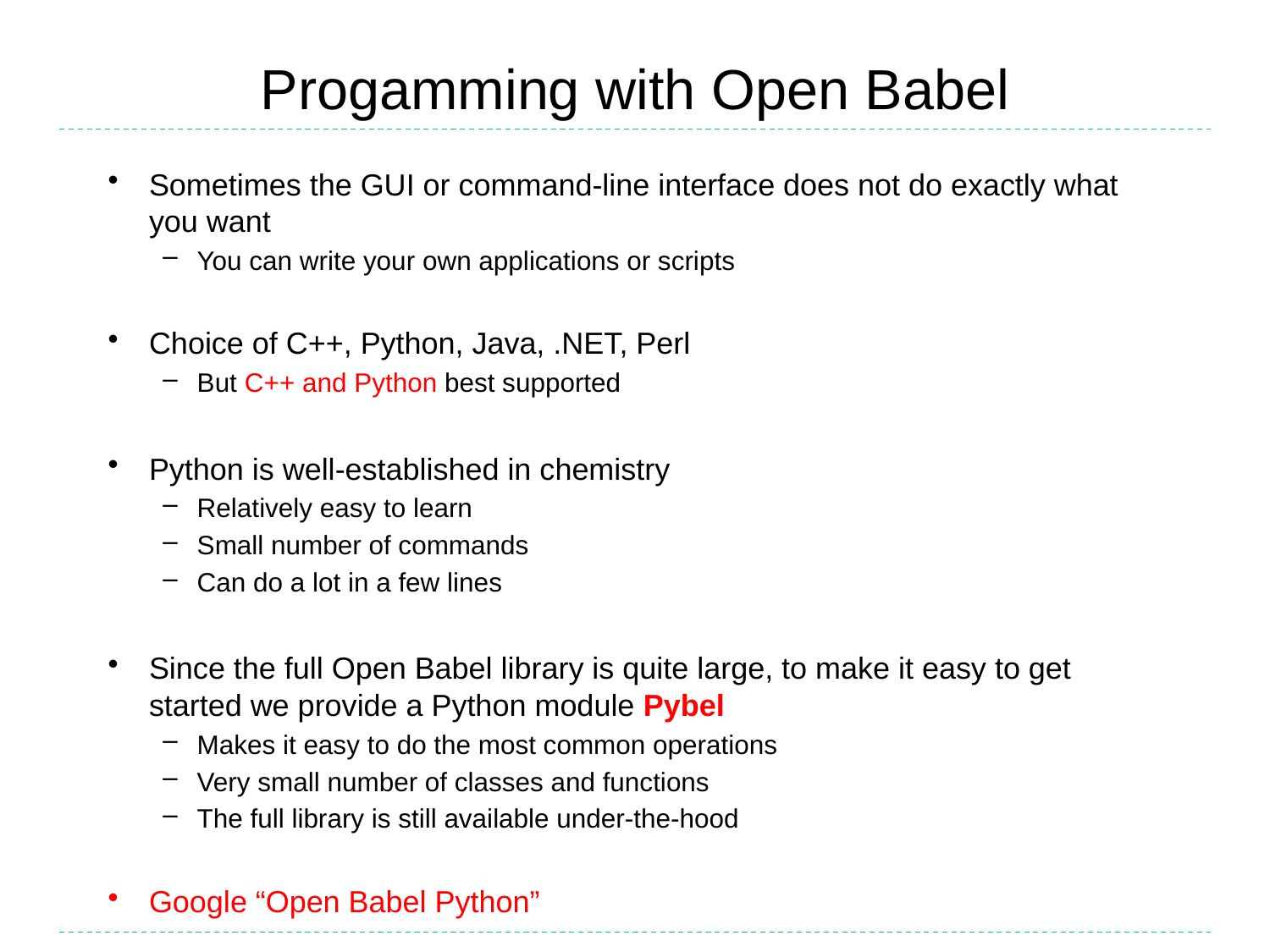

# Progamming with Open Babel
Sometimes the GUI or command-line interface does not do exactly what you want
You can write your own applications or scripts

Choice of C++, Python, Java, .NET, Perl
But C++ and Python best supported

Python is well-established in chemistry
Relatively easy to learn
Small number of commands
Can do a lot in a few lines

Since the full Open Babel library is quite large, to make it easy to get started we provide a Python module Pybel
Makes it easy to do the most common operations
Very small number of classes and functions
The full library is still available under-the-hood

Google “Open Babel Python”